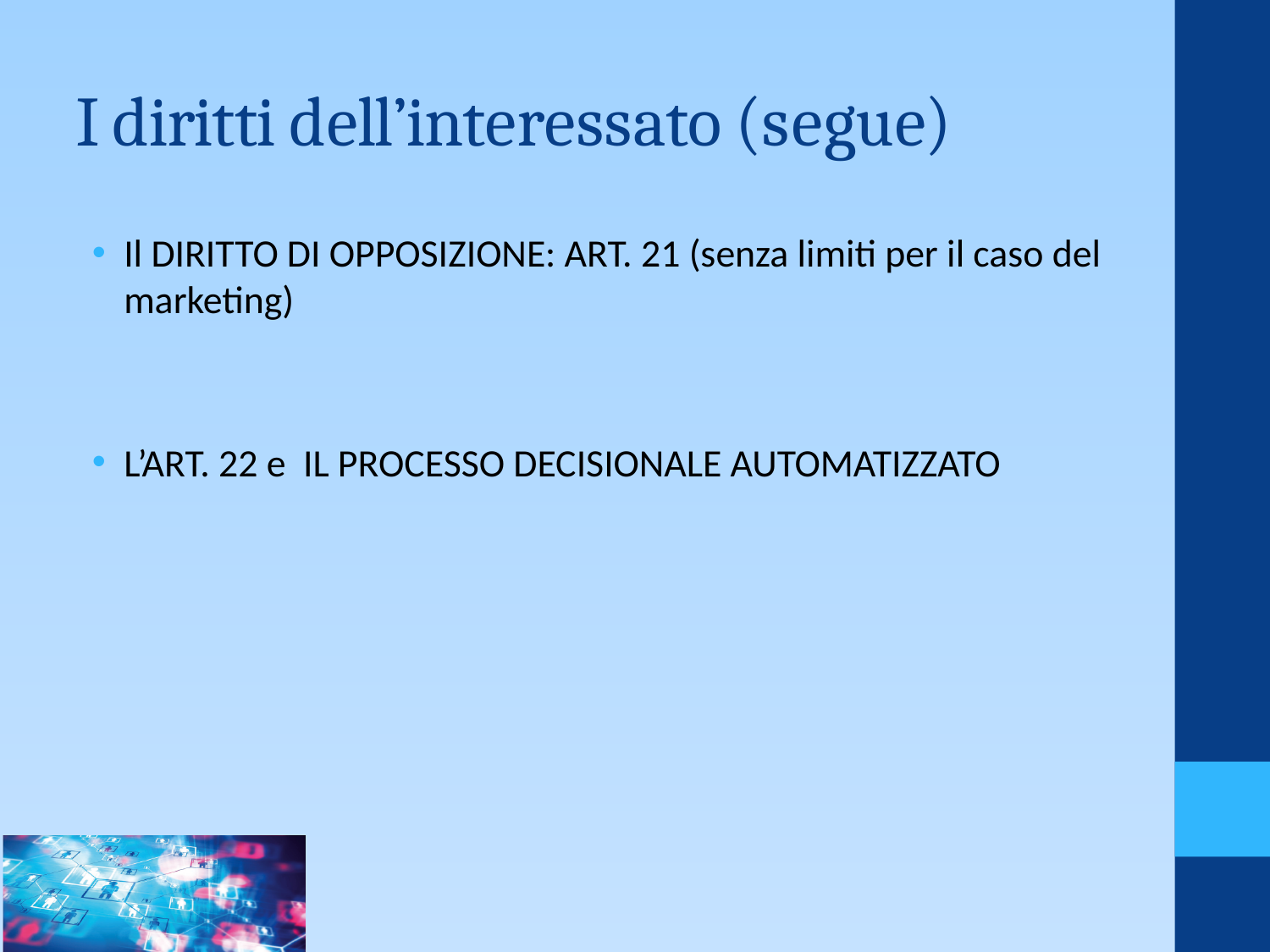

# I diritti dell’interessato (segue)
Il DIRITTO DI OPPOSIZIONE: ART. 21 (senza limiti per il caso del marketing)

L’ART. 22 e  IL PROCESSO DECISIONALE AUTOMATIZZATO